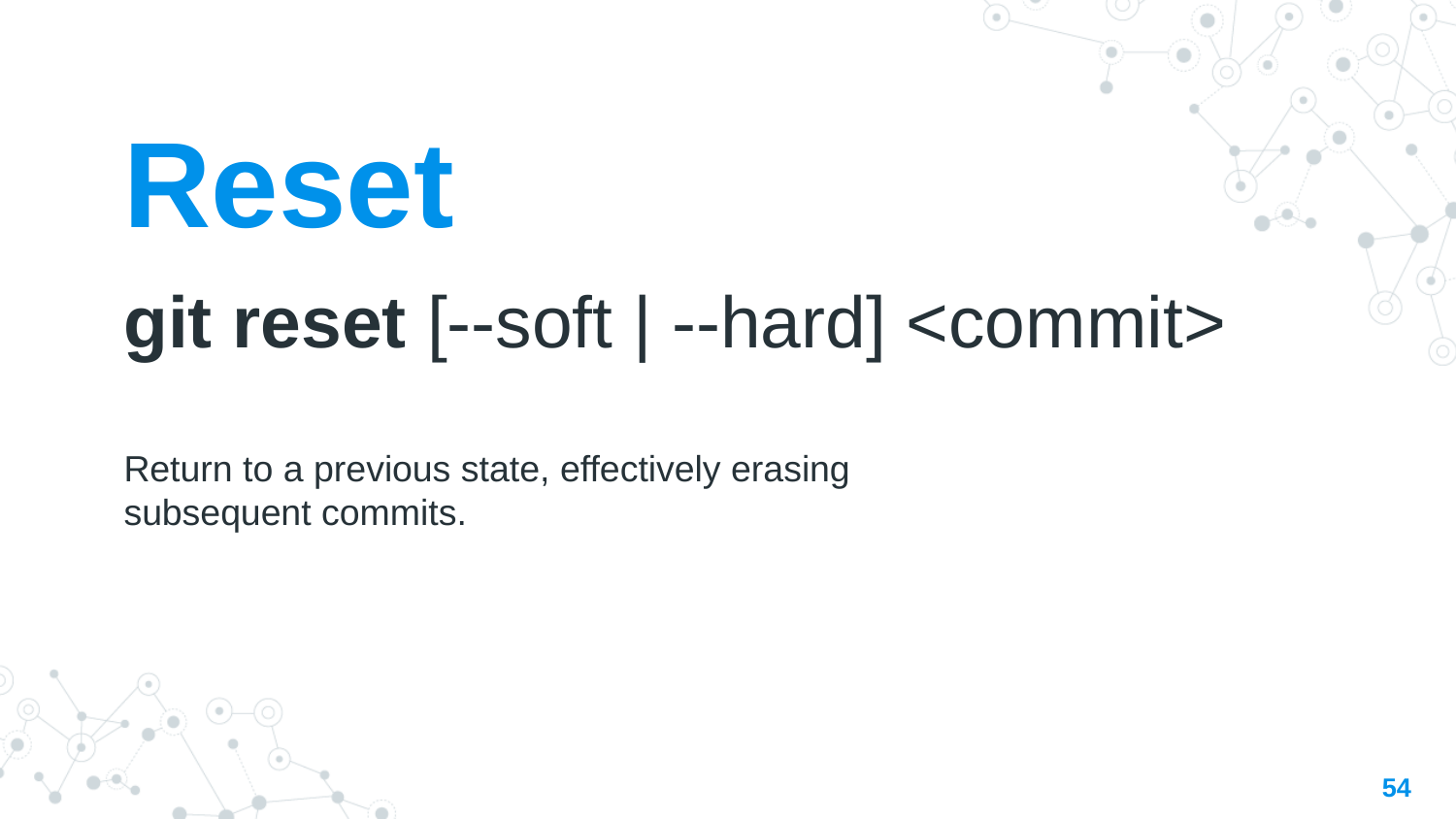

Reset
git reset [--soft | --hard] <commit>
Return to a previous state, effectively erasing subsequent commits.
54